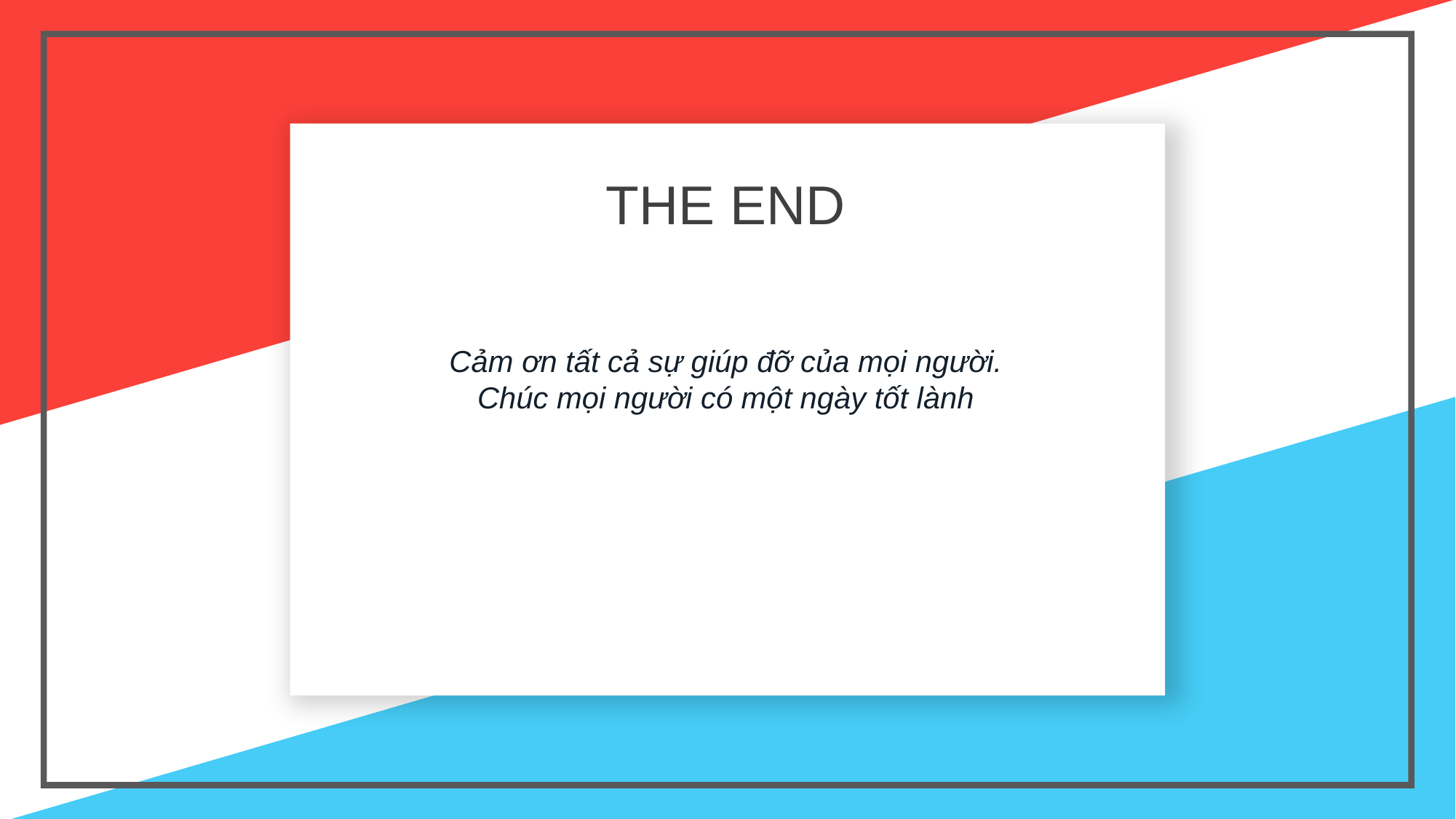

# THE END
Cảm ơn tất cả sự giúp đỡ của mọi người.
Chúc mọi người có một ngày tốt lành